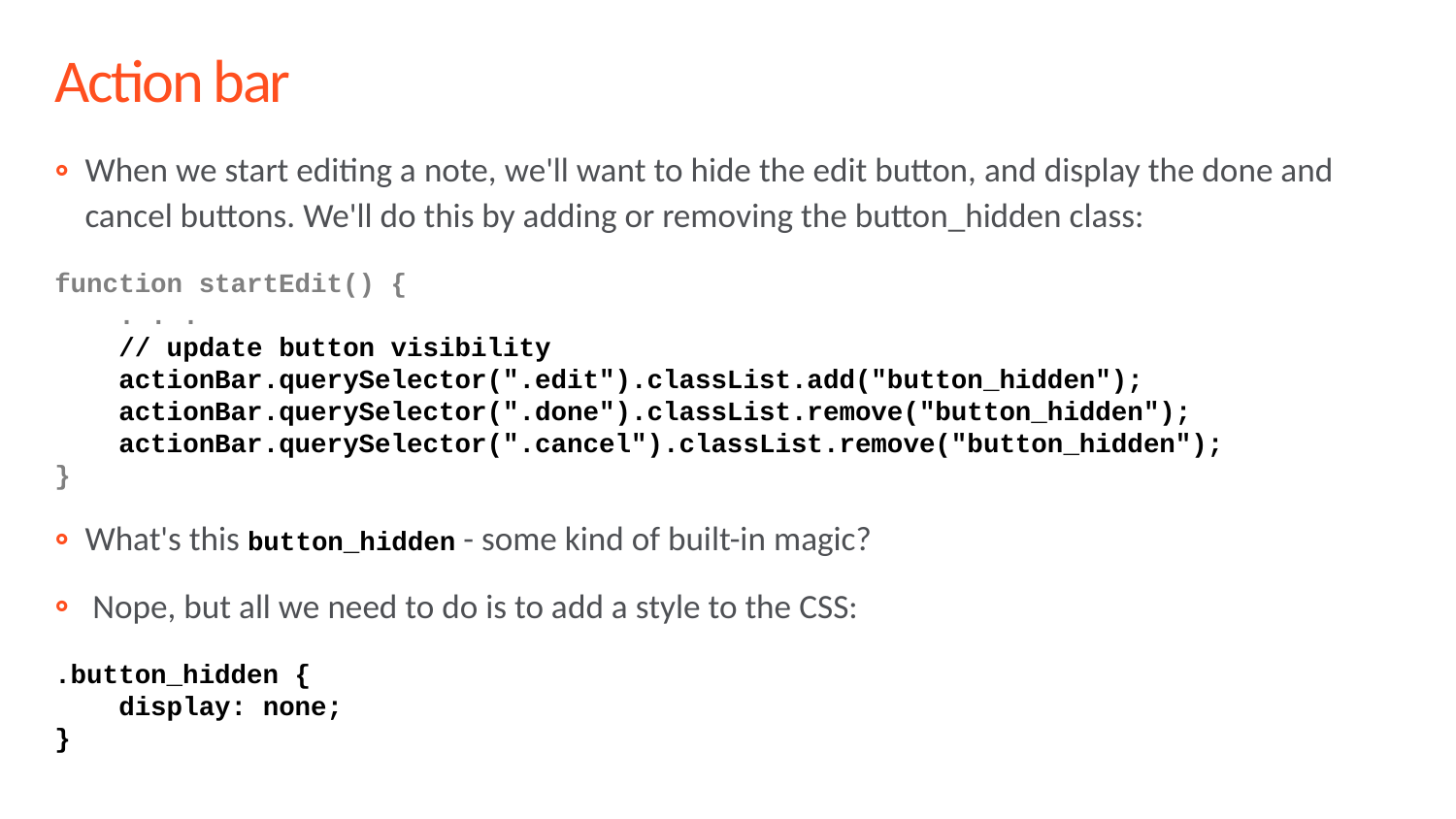

# Action bar
When we start editing a note, we'll want to hide the edit button, and display the done and cancel buttons. We'll do this by adding or removing the button_hidden class:

function startEdit() {
    . . .
    // update button visibility
    actionBar.querySelector(".edit").classList.add("button_hidden");
    actionBar.querySelector(".done").classList.remove("button_hidden");
    actionBar.querySelector(".cancel").classList.remove("button_hidden");
}
What's this button_hidden - some kind of built-in magic?
 Nope, but all we need to do is to add a style to the CSS:

.button_hidden {
    display: none;
}